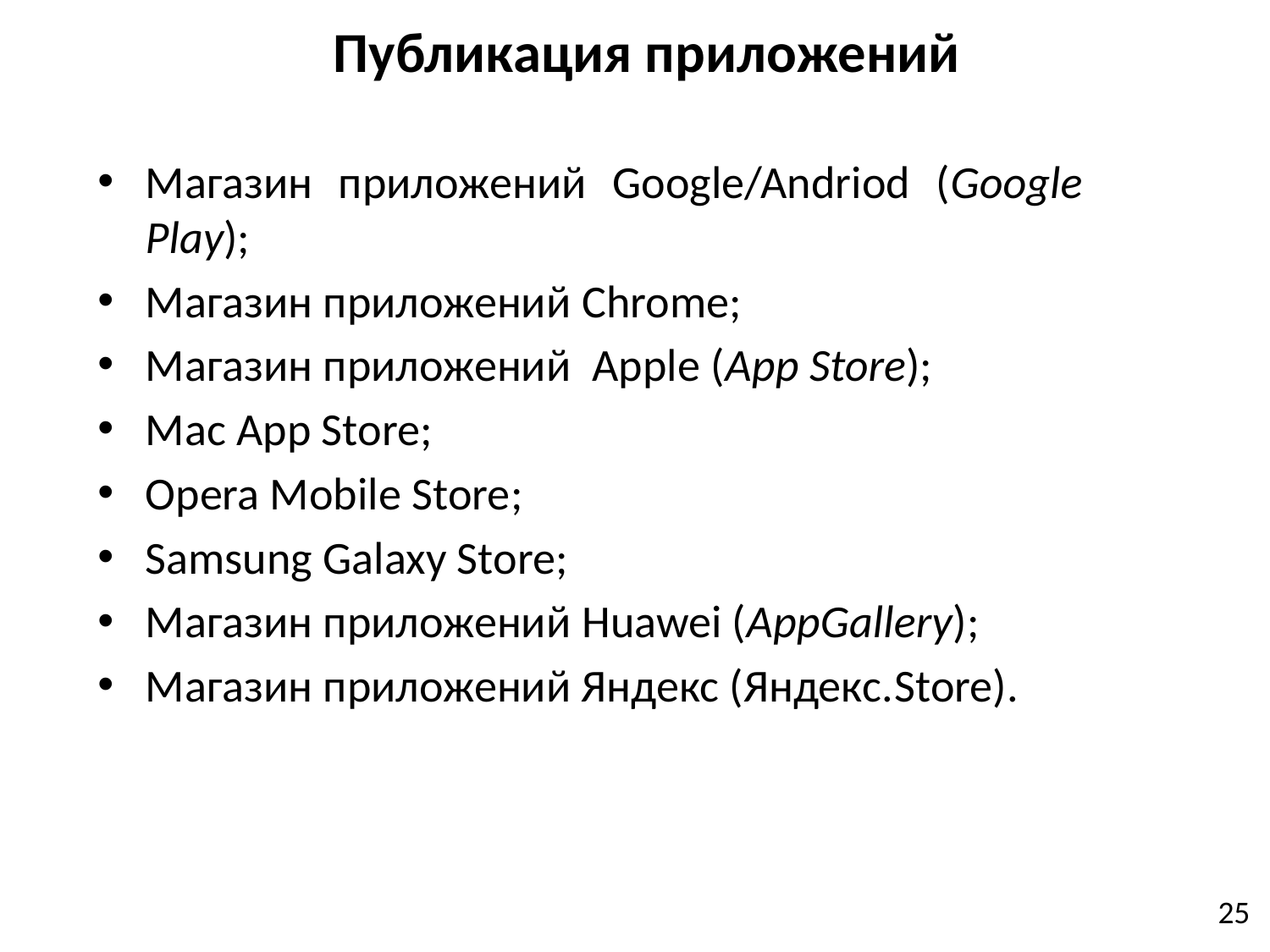

# Публикация приложений
Магазин приложений Google/Andriod (Google Play);
Магазин приложений Chrome;
Магазин приложений  Apple (App Store);
Mac App Store;
Opera Mobile Store;
Samsung Galaxy Store;
Магазин приложений Huawei (AppGallery);
Магазин приложений Яндекс (Яндекс.Store).
25